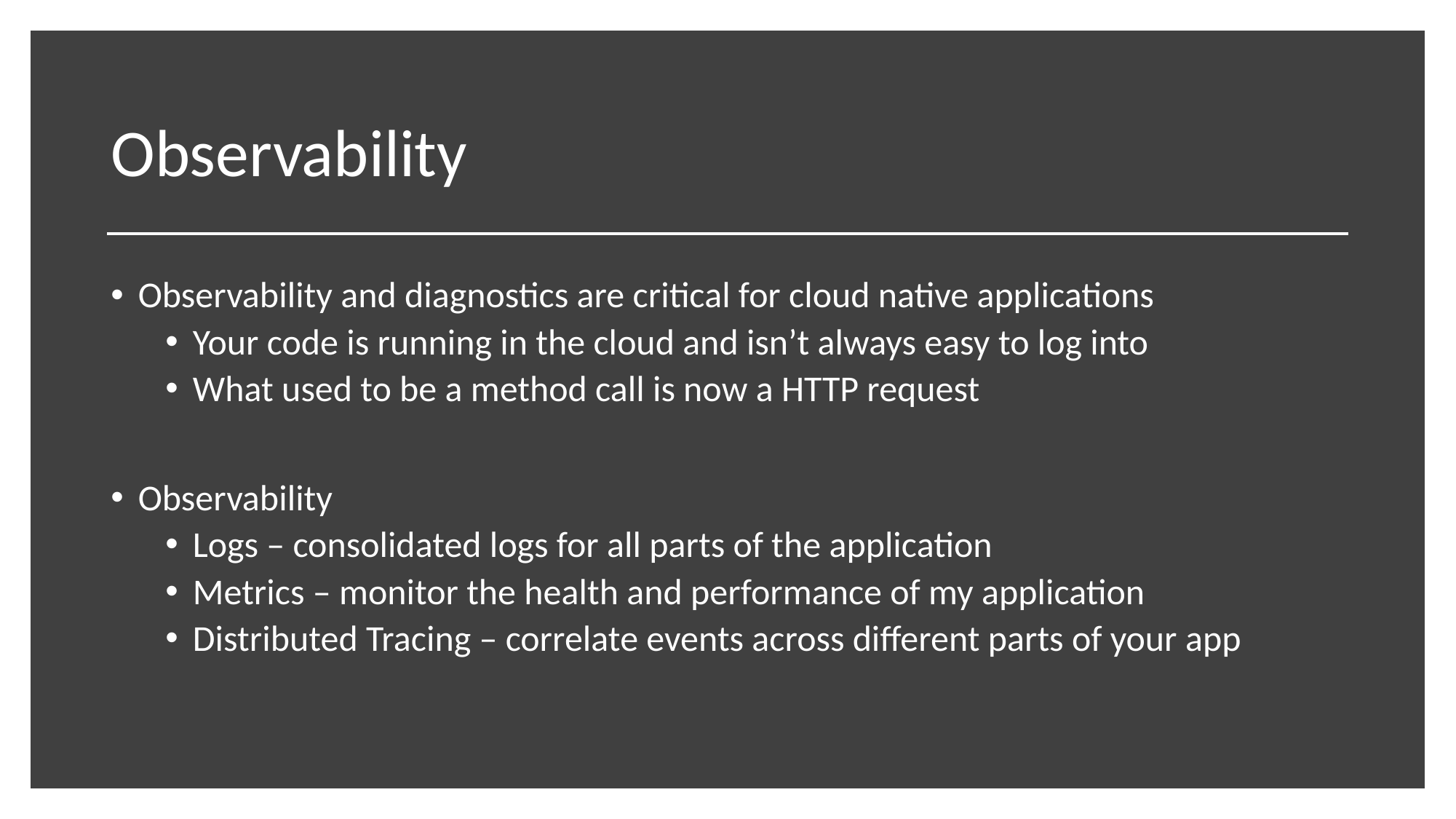

# Observability
Observability and diagnostics are critical for cloud native applications
Your code is running in the cloud and isn’t always easy to log into
What used to be a method call is now a HTTP request

Observability
Logs – consolidated logs for all parts of the application
Metrics – monitor the health and performance of my application
Distributed Tracing – correlate events across different parts of your app